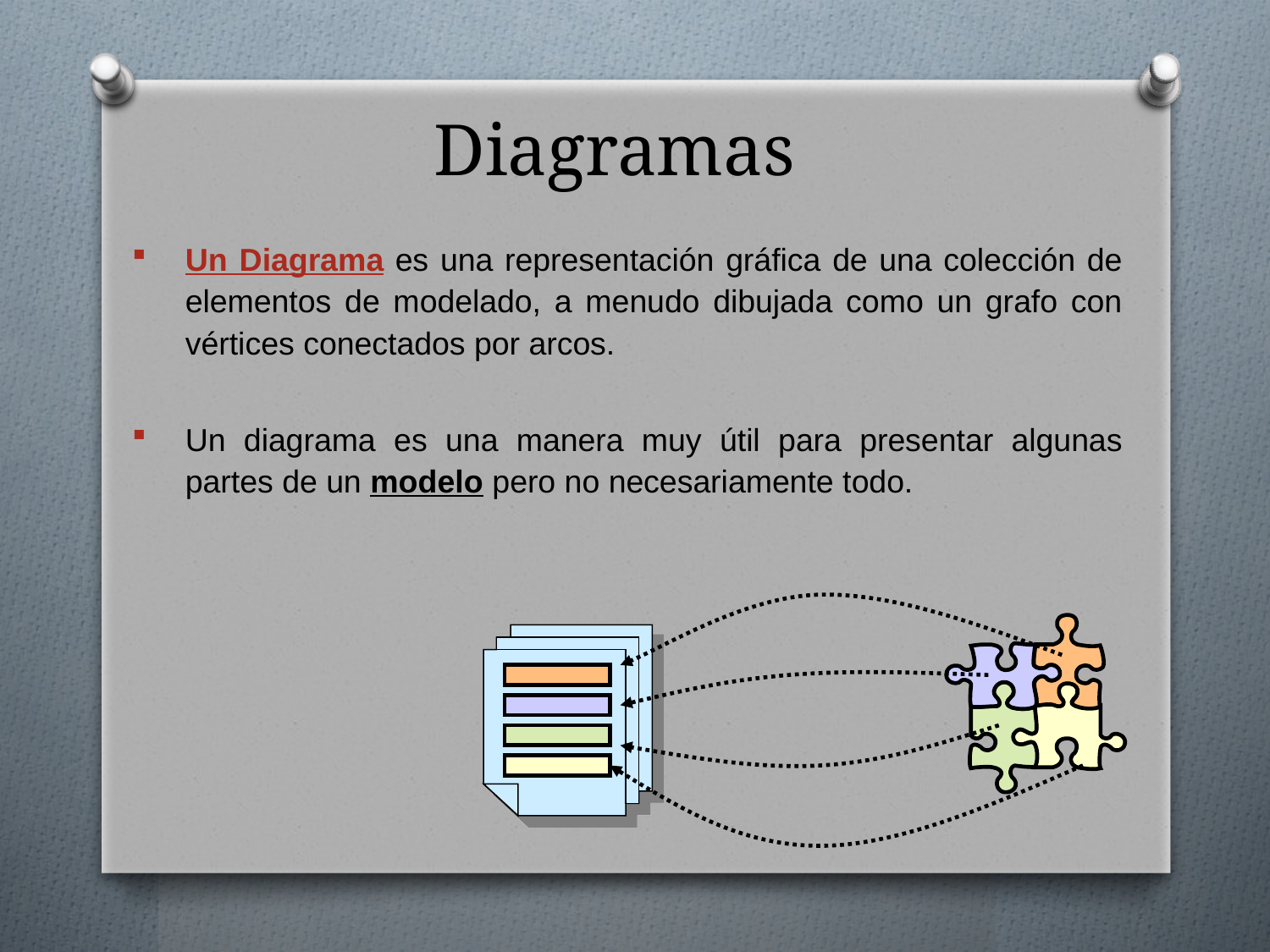

# Diagramas
Un Diagrama es una representación gráfica de una colección de elementos de modelado, a menudo dibujada como un grafo con vértices conectados por arcos.

Un diagrama es una manera muy útil para presentar algunas partes de un modelo pero no necesariamente todo.